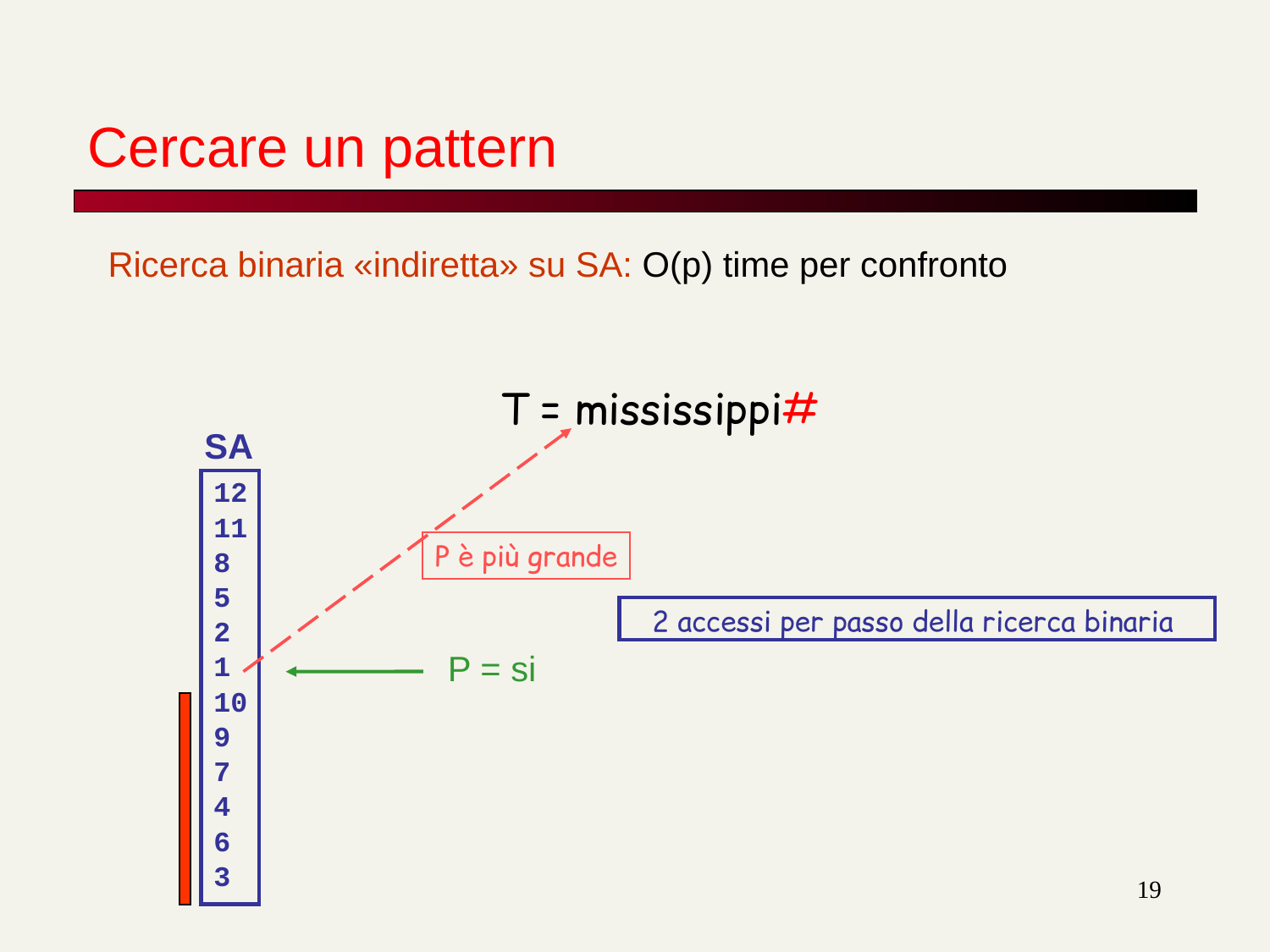

# Cercare un pattern
Ricerca binaria «indiretta» su SA: O(p) time per confronto
T = mississippi#
SA

12
11
8
5
2
1
10
9
7
4
6
3

P è più grande

2 accessi per passo della ricerca binaria
P = si

19